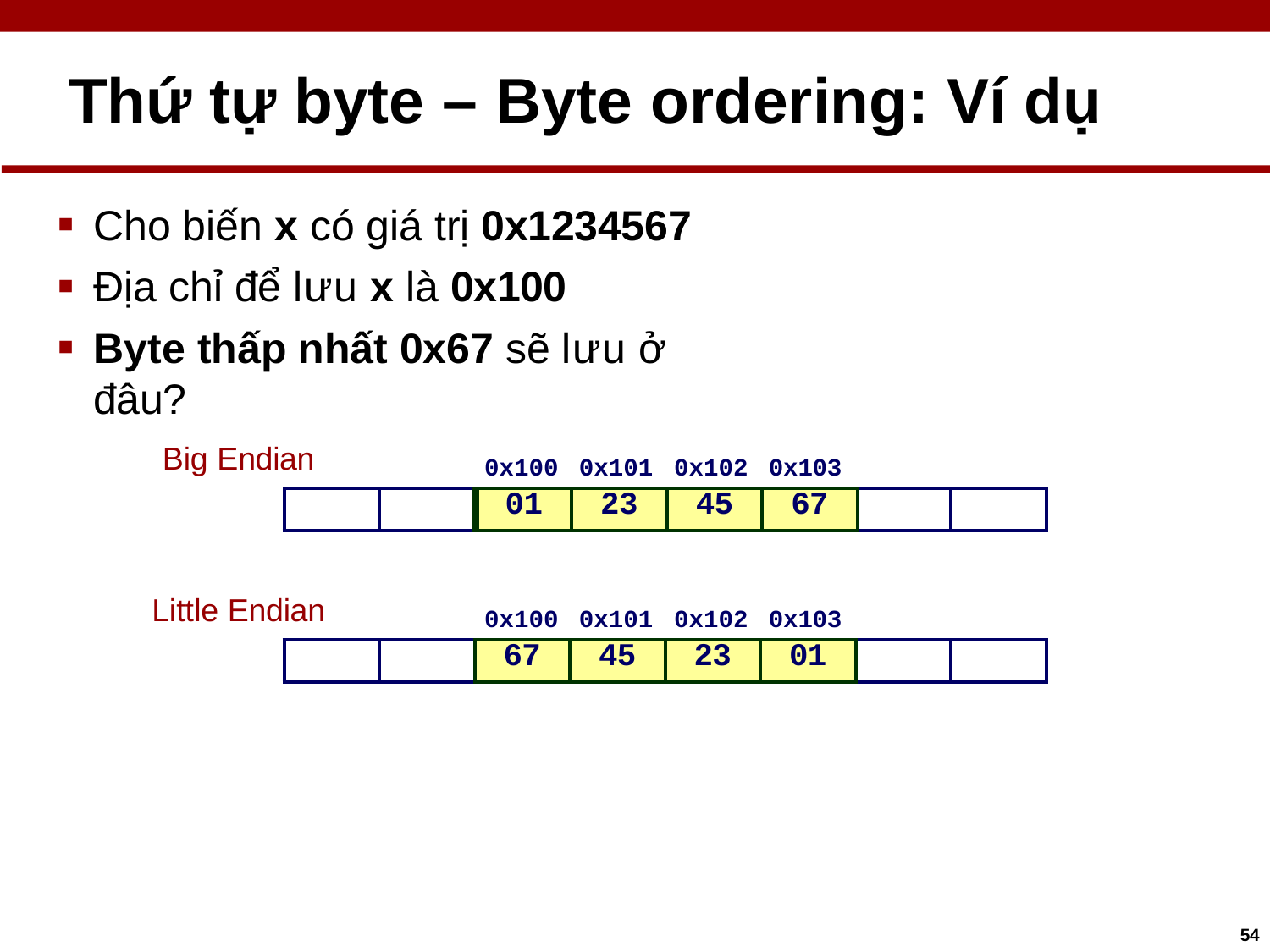

# Thứ tự byte – Byte ordering: Ví dụ

Cho biến x có giá trị 0x1234567
Địa chỉ để lưu x là 0x100
Byte thấp nhất 0x67 sẽ lưu ở đâu?
Big Endian
0x100 0x101 0x102 0x103
|  |  | 01 | 23 | 45 | 67 |  |  |
| --- | --- | --- | --- | --- | --- | --- | --- |

Little Endian
0x100 0x101 0x102 0x103
|  |  | 67 | 45 | 23 | 01 |  |  |
| --- | --- | --- | --- | --- | --- | --- | --- |

54